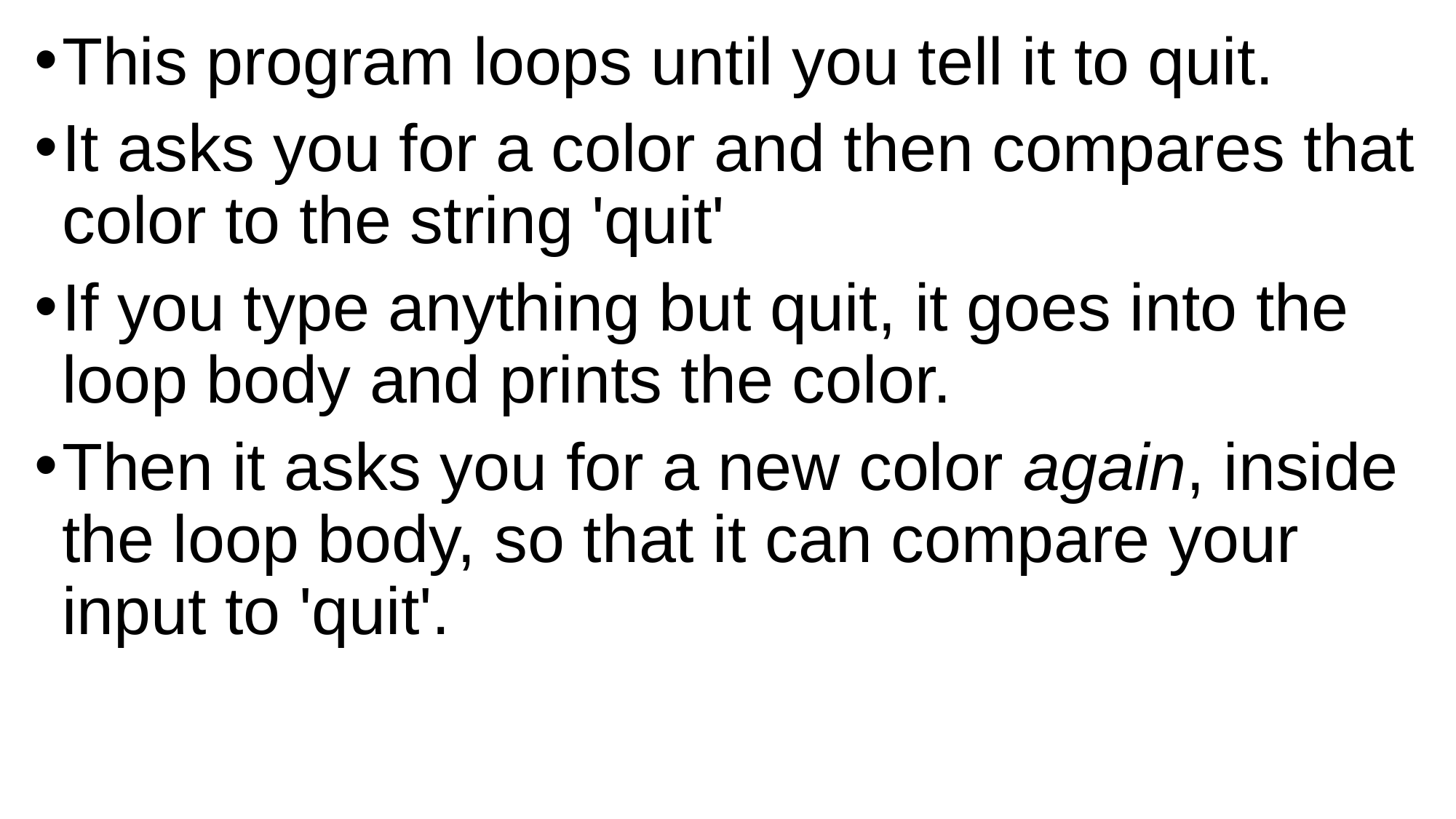

This program loops until you tell it to quit.
It asks you for a color and then compares that color to the string 'quit'
If you type anything but quit, it goes into the loop body and prints the color.
Then it asks you for a new color again, inside the loop body, so that it can compare your input to 'quit'.